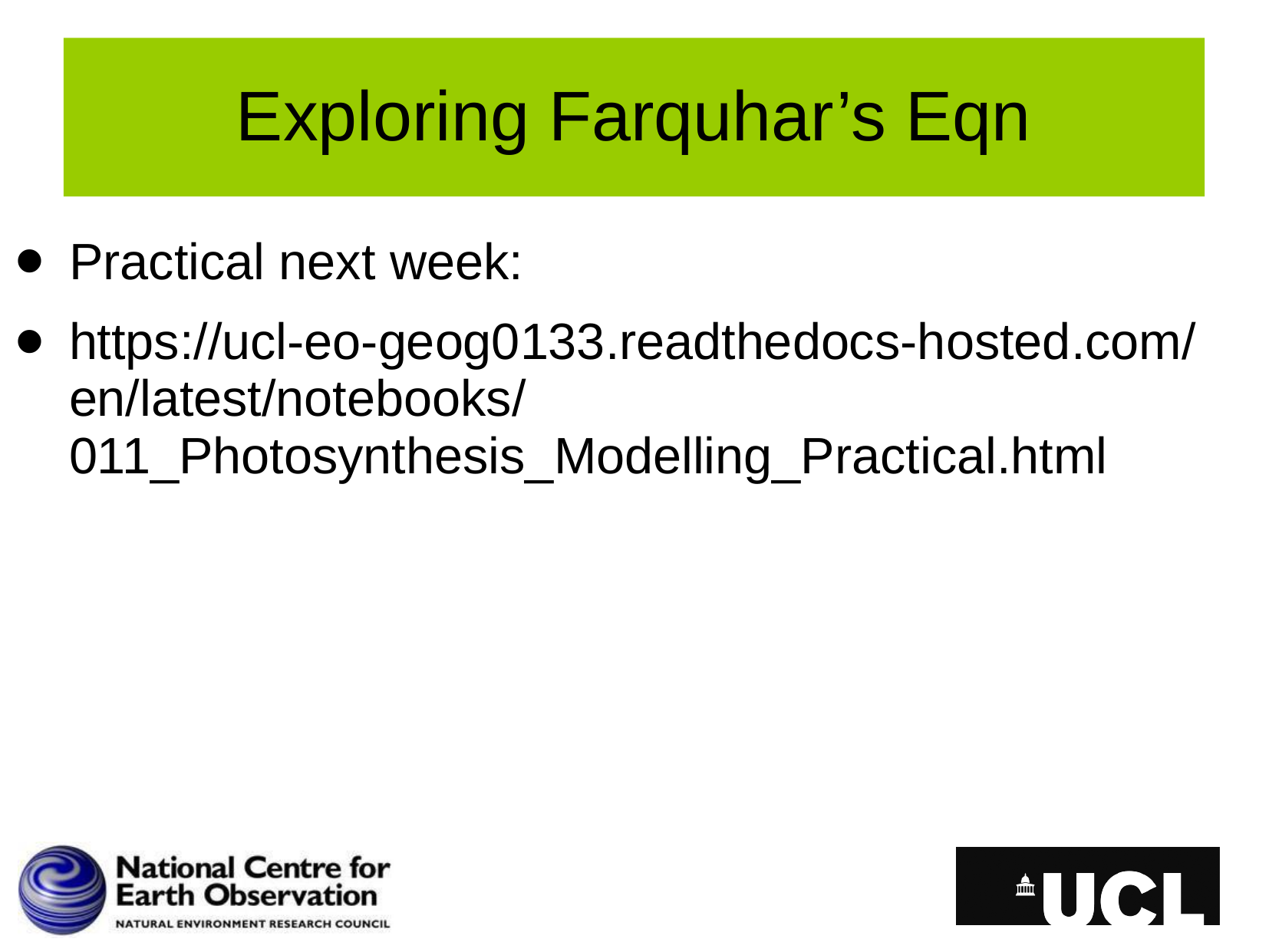

# Exploring Farquhar’s Eqn
Practical next week:
https://ucl-eo-geog0133.readthedocs-hosted.com/en/latest/notebooks/011_Photosynthesis_Modelling_Practical.html